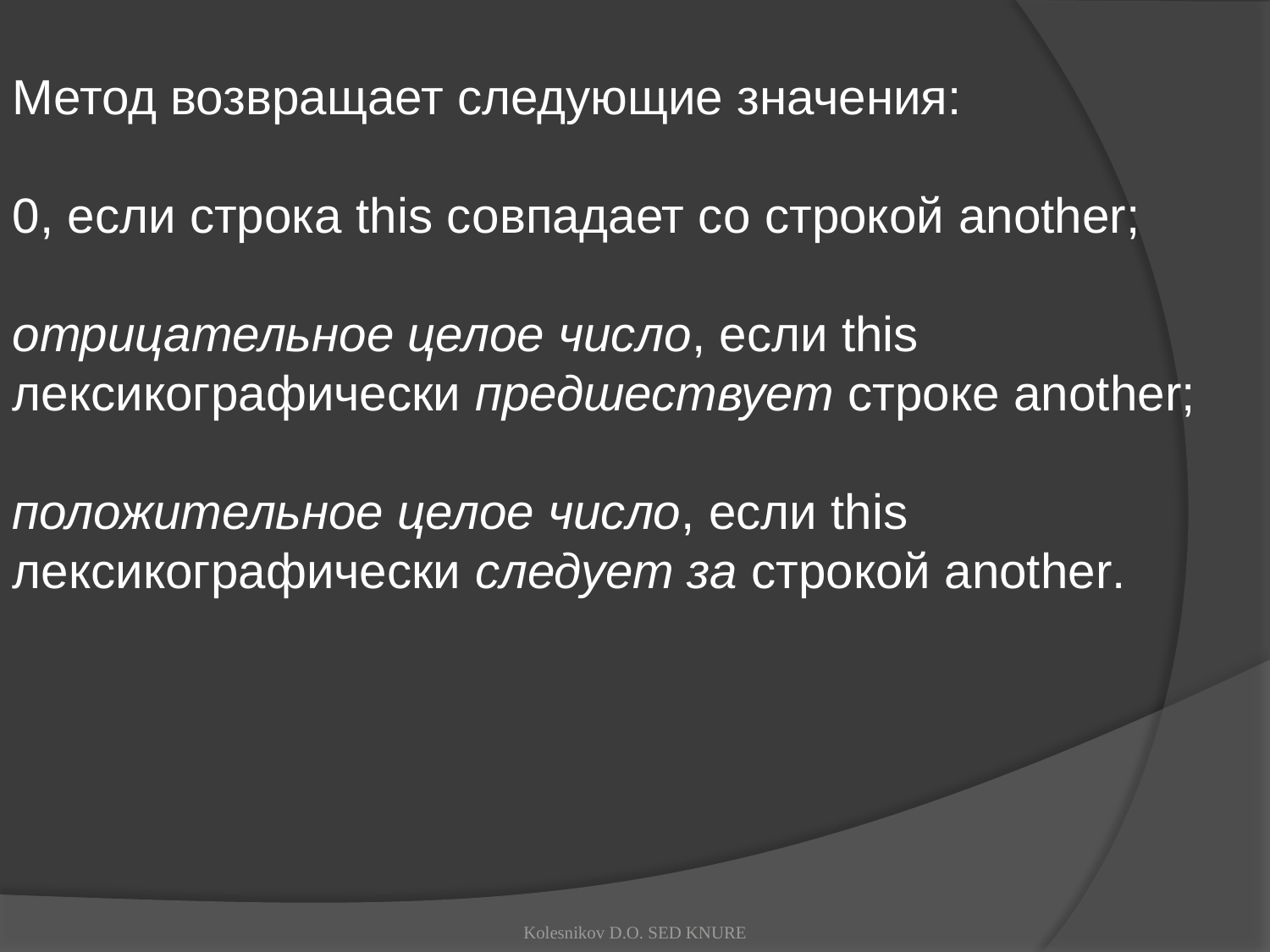

Метод возвращает следующие значения:

0, если строка this совпадает со строкой another;

отрицательное целое число, если this лексикографически предшествует строке another;

положительное целое число, если this лексикографически следует за строкой another.
Kolesnikov D.O. SED KNURE